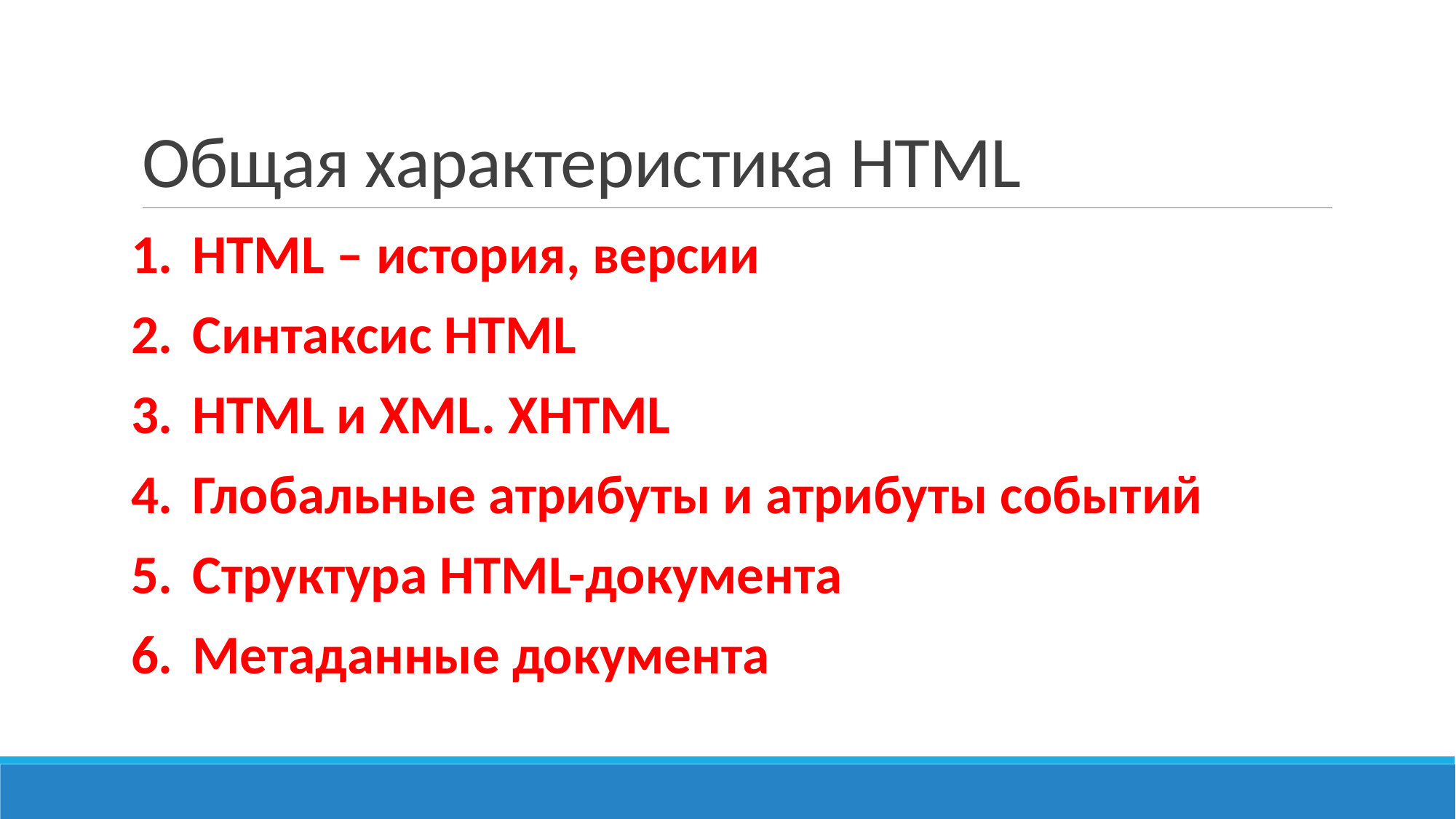

# Общая характеристика HTML
HTML – история, версии
Синтаксис HTML
HTML и XML. XHTML
Глобальные атрибуты и атрибуты событий
Структура HTML-документа
Метаданные документа